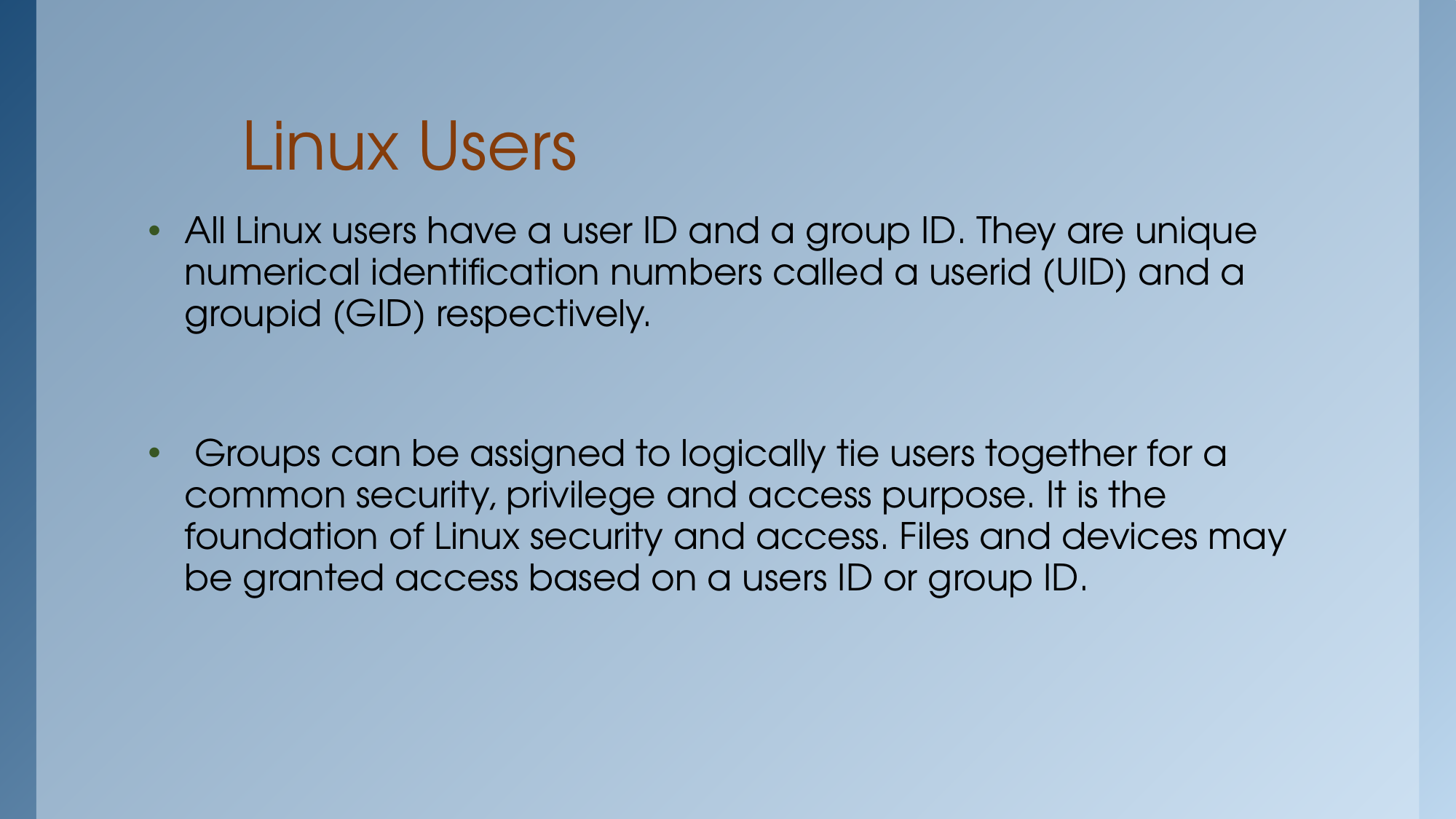

# Linux Users
All Linux users have a user ID and a group ID. They are unique numerical identification numbers called a userid (UID) and a groupid (GID) respectively.

 Groups can be assigned to logically tie users together for a common security, privilege and access purpose. It is the foundation of Linux security and access. Files and devices may be granted access based on a users ID or group ID.